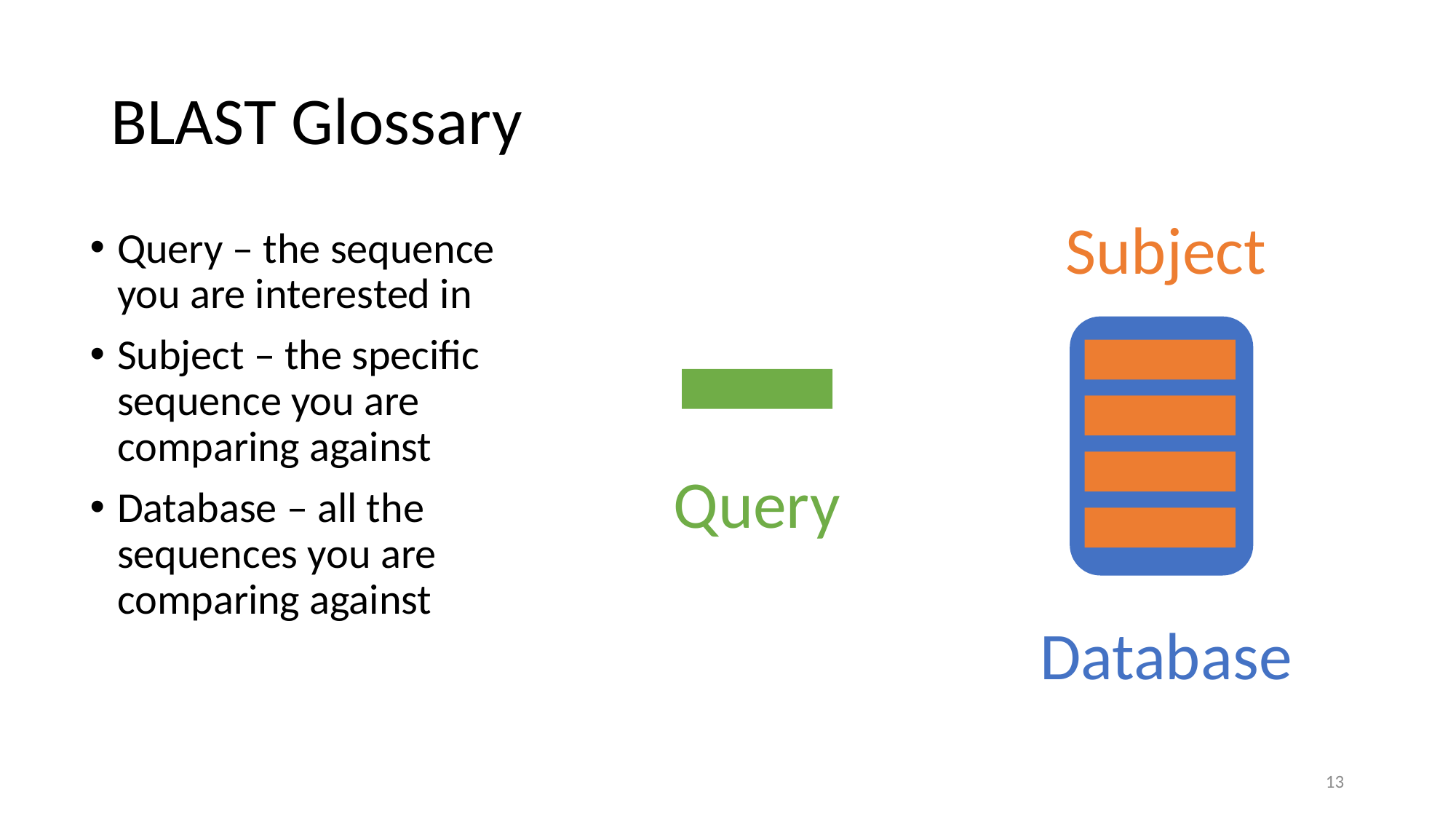

# BLAST Glossary
Subject
Query – the sequence you are interested in
Subject – the specific sequence you are comparing against
Database – all the sequences you are comparing against

Query

Database
13